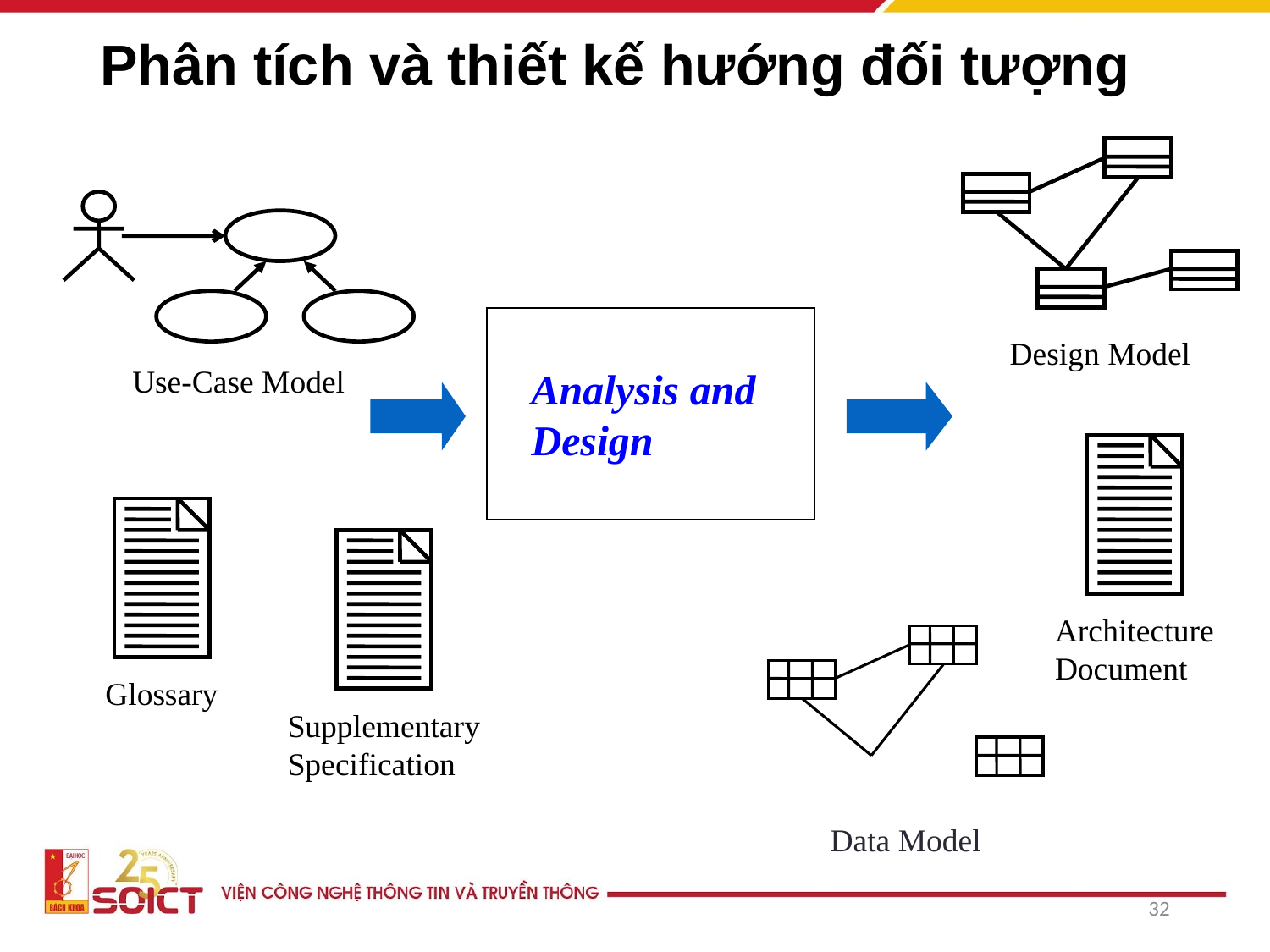

# Phân tích và thiết kế hướng đối tượng

Design Model

Use-Case Model

Analysis and Design

Architecture
Document

Glossary

Supplementary
Specification

Data Model
32